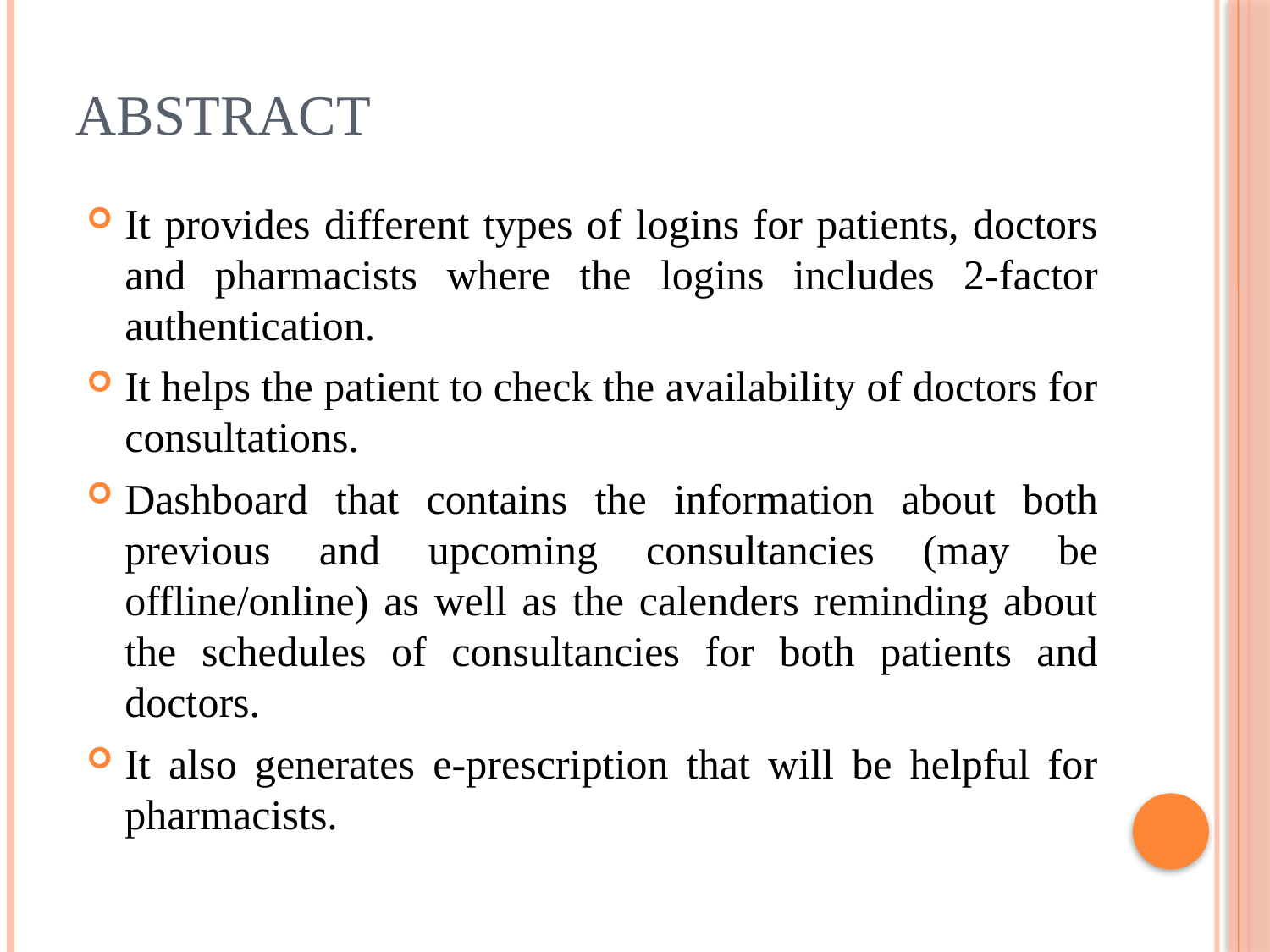

# Abstract
It provides different types of logins for patients, doctors and pharmacists where the logins includes 2-factor authentication.
It helps the patient to check the availability of doctors for consultations.
Dashboard that contains the information about both previous and upcoming consultancies (may be offline/online) as well as the calenders reminding about the schedules of consultancies for both patients and doctors.
It also generates e-prescription that will be helpful for pharmacists.